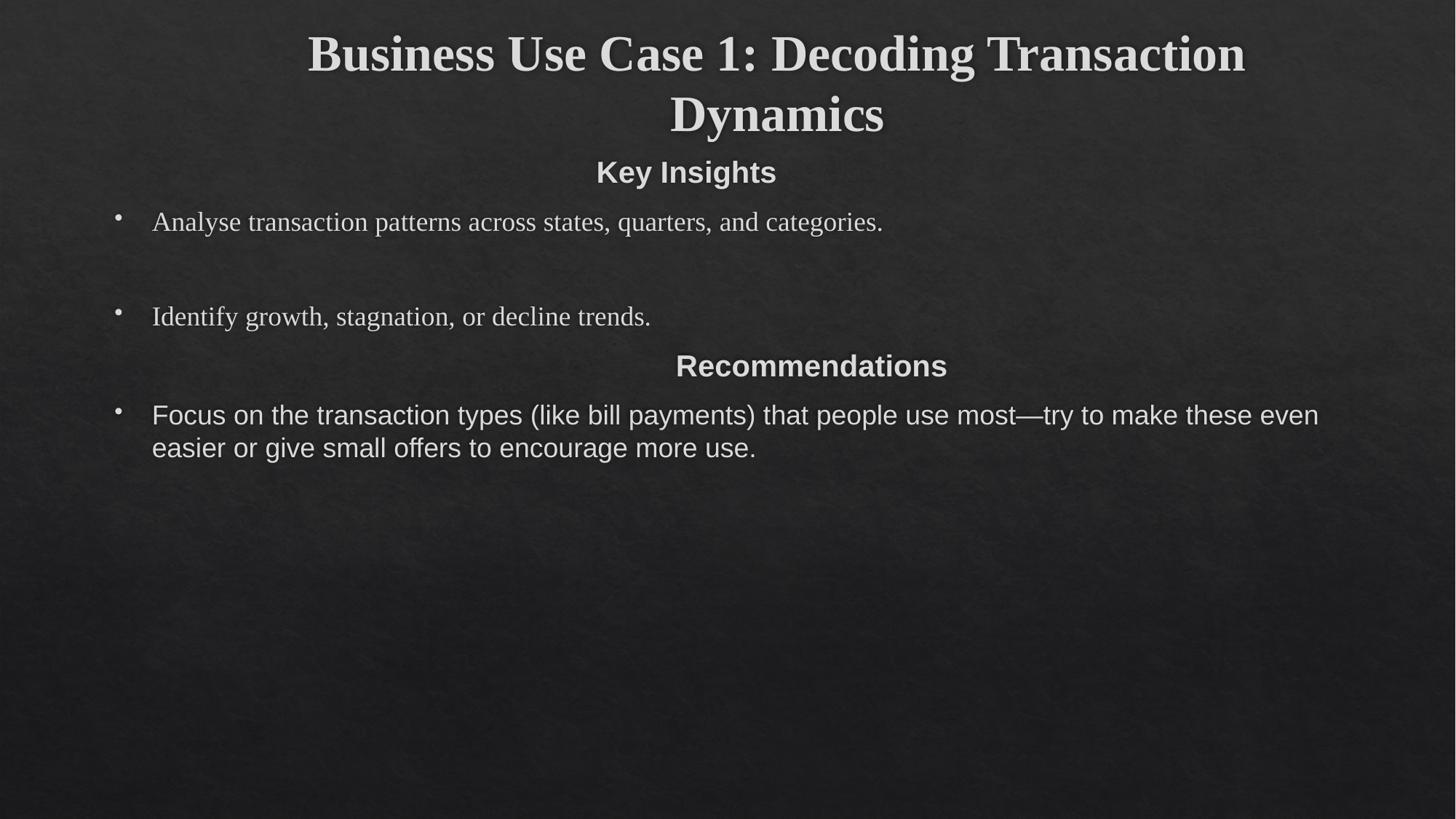

# Business Use Case 1: Decoding Transaction Dynamics
                                                          Key Insights
Analyse transaction patterns across states, quarters, and categories.

Identify growth, stagnation, or decline trends.
                                                                   Recommendations
Focus on the transaction types (like bill payments) that people use most—try to make these even easier or give small offers to encourage more use.